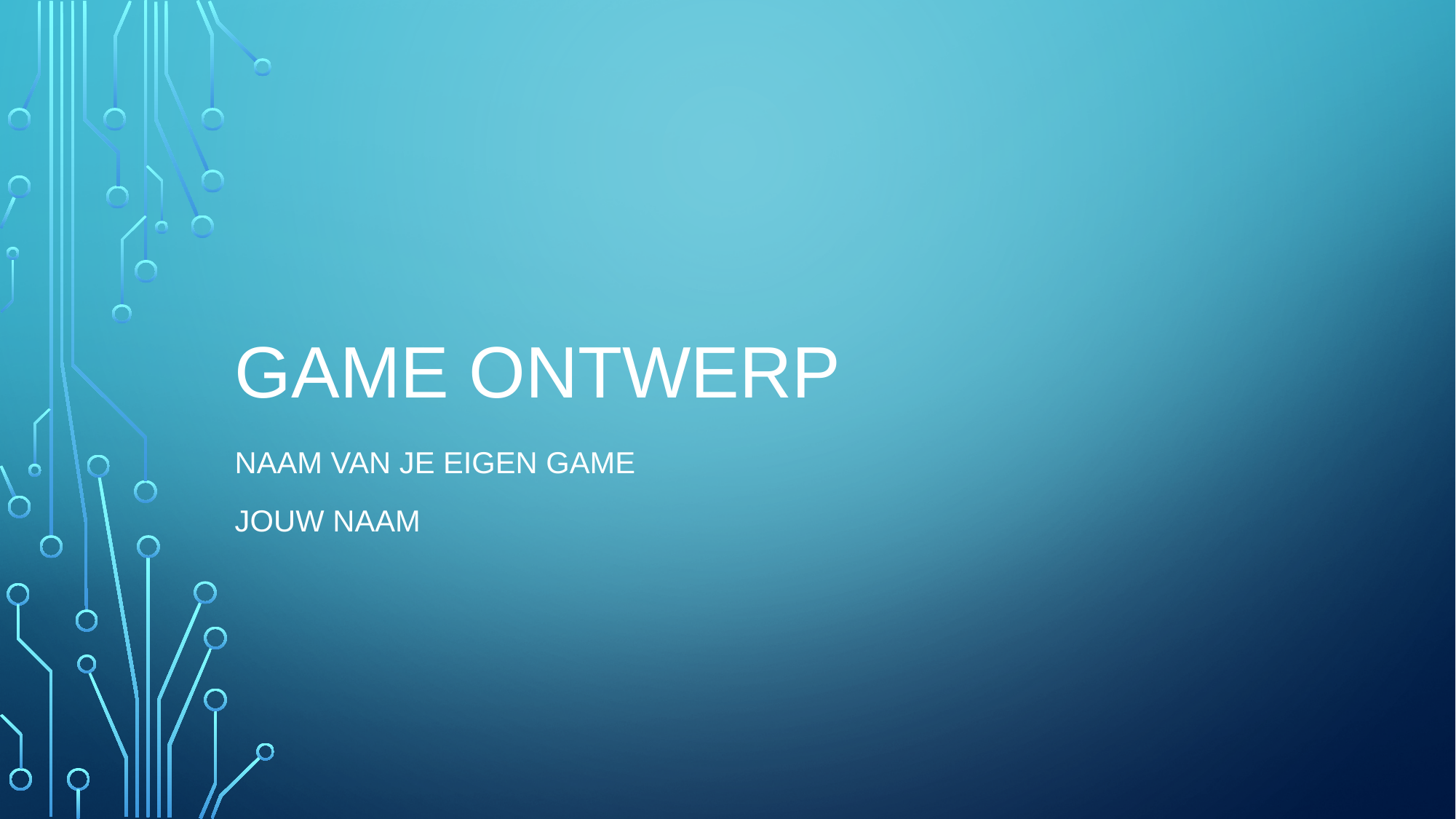

# Game ONTWERP
naam van je eigen game
JOUW naam